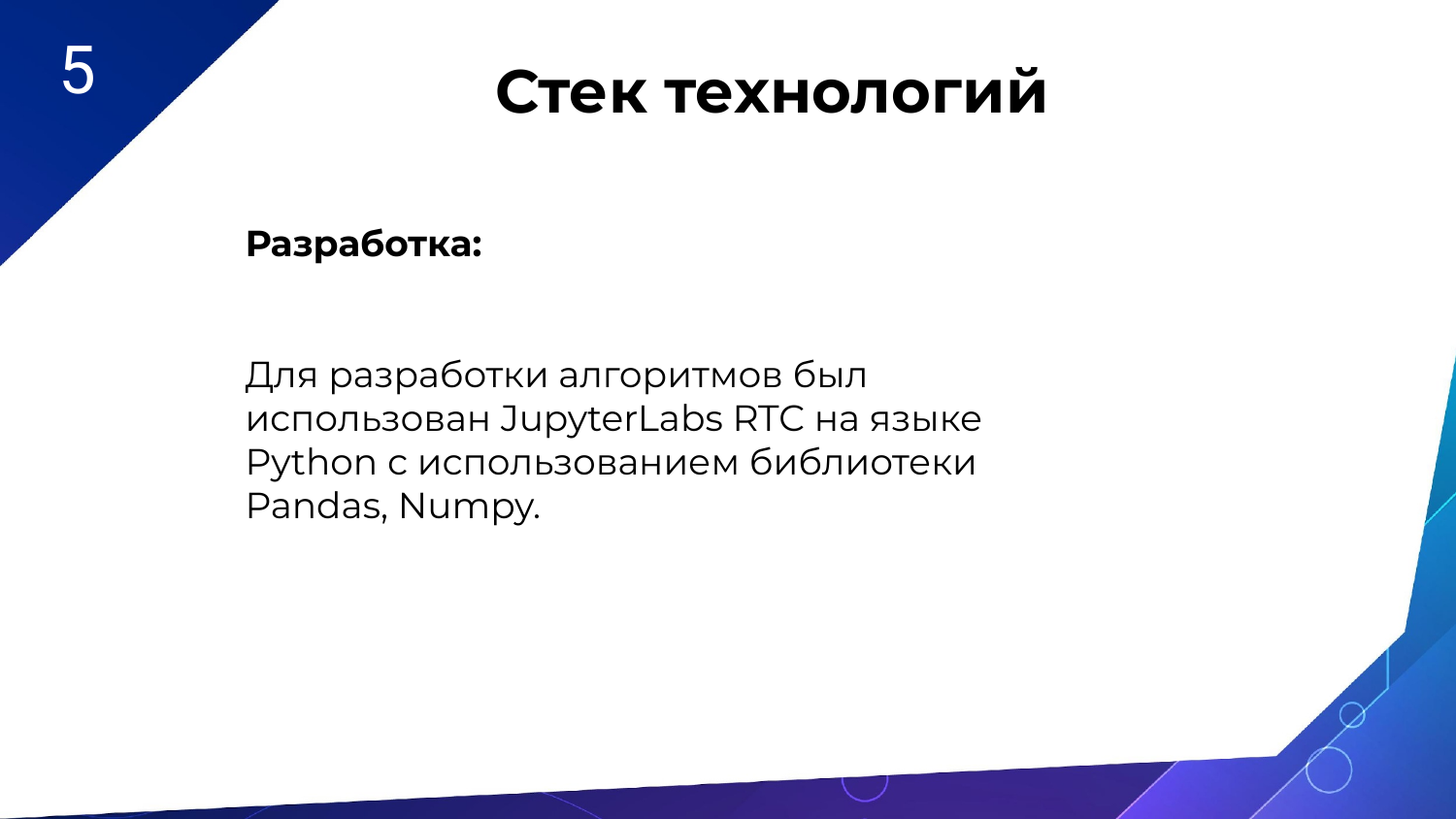

5
Стек технологий
Разработка:

Для разработки алгоритмов был использован JupyterLabs RTC на языке Python с использованием библиотеки Pandas, Numpy.